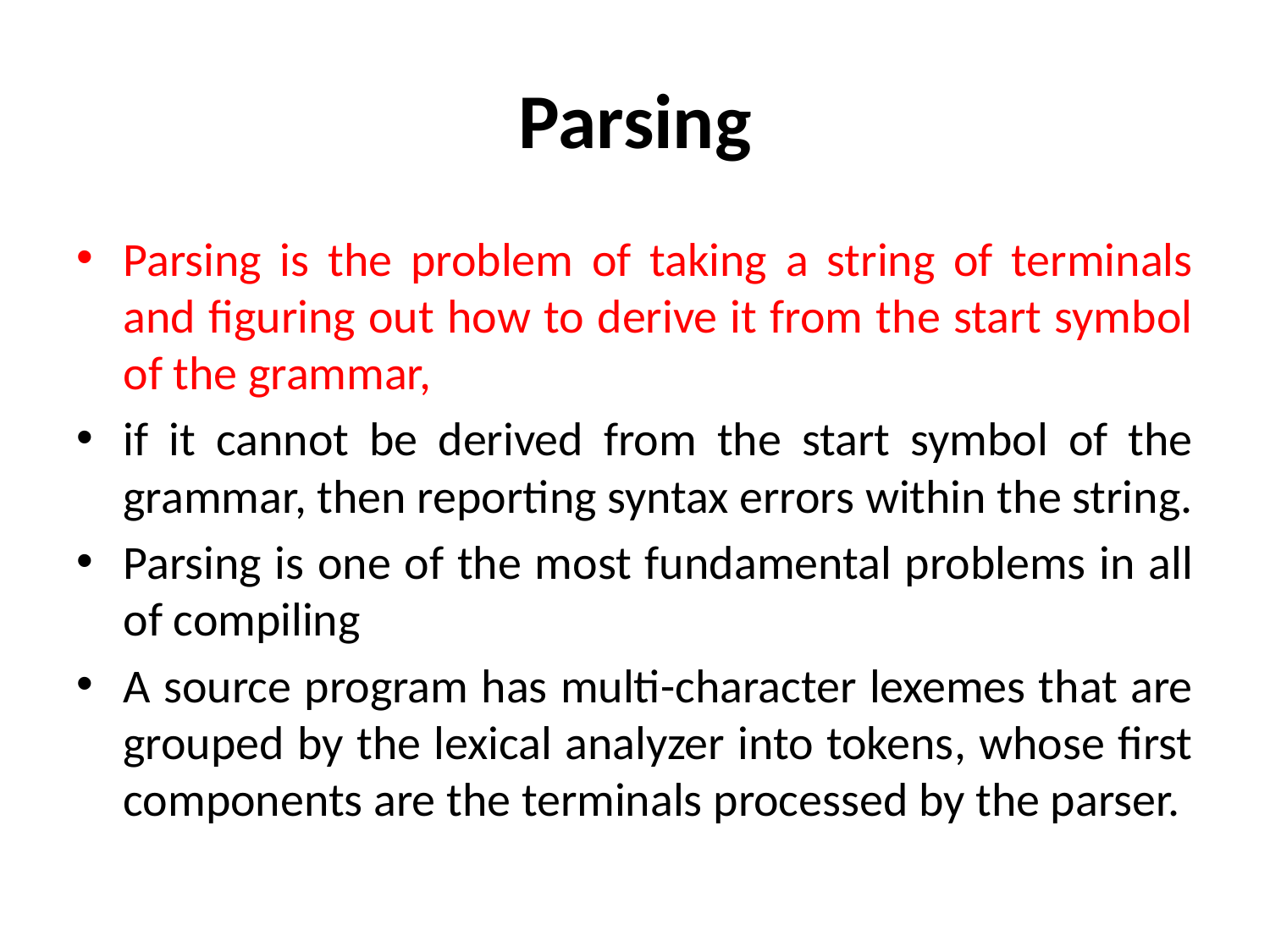

# Parsing
Parsing is the problem of taking a string of terminals and figuring out how to derive it from the start symbol of the grammar,
if it cannot be derived from the start symbol of the grammar, then reporting syntax errors within the string.
Parsing is one of the most fundamental problems in all of compiling
A source program has multi-character lexemes that are grouped by the lexical analyzer into tokens, whose first components are the terminals processed by the parser.